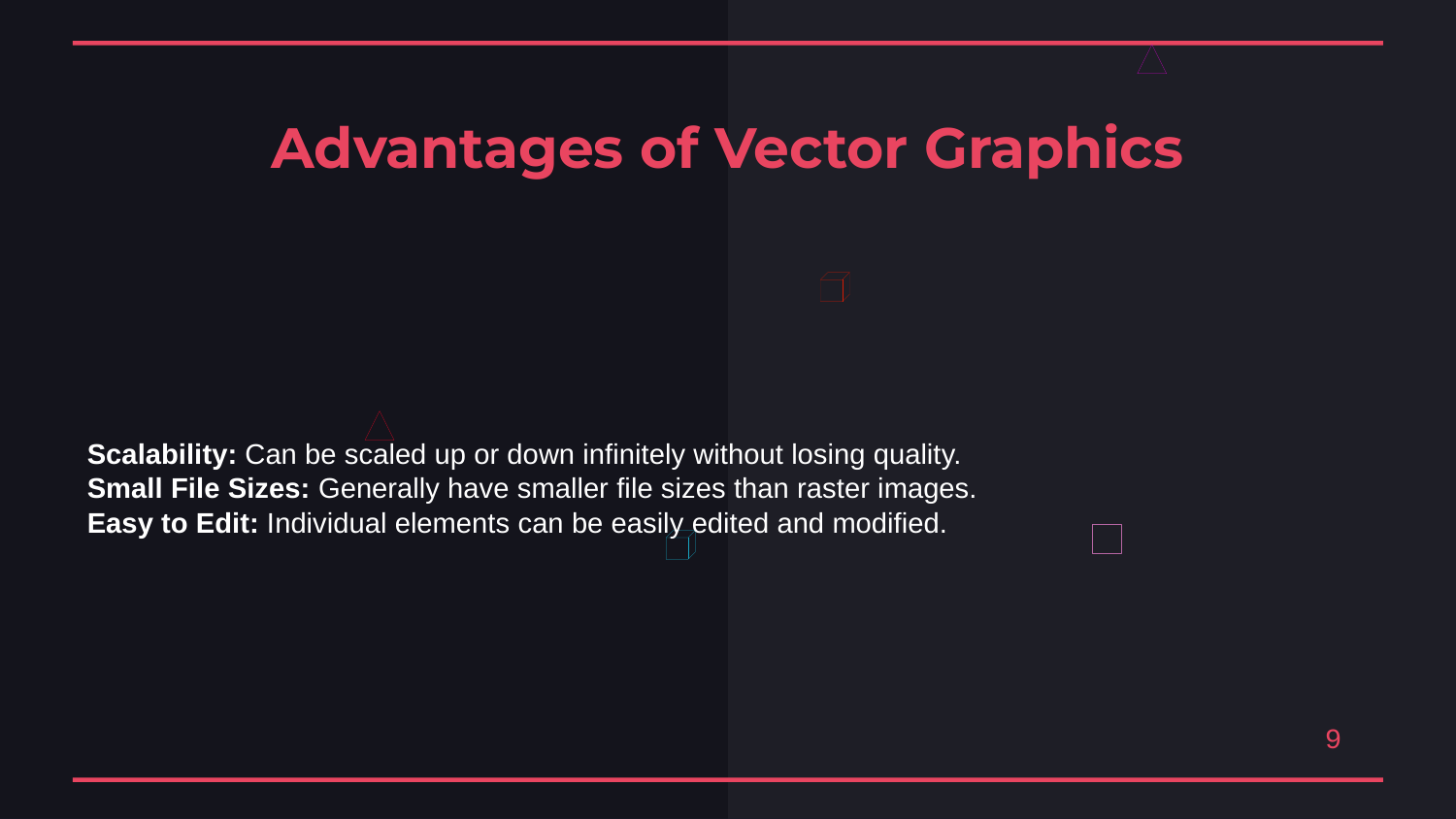

Advantages of Vector Graphics

Scalability: Can be scaled up or down infinitely without losing quality.
Small File Sizes: Generally have smaller file sizes than raster images.
Easy to Edit: Individual elements can be easily edited and modified.

9